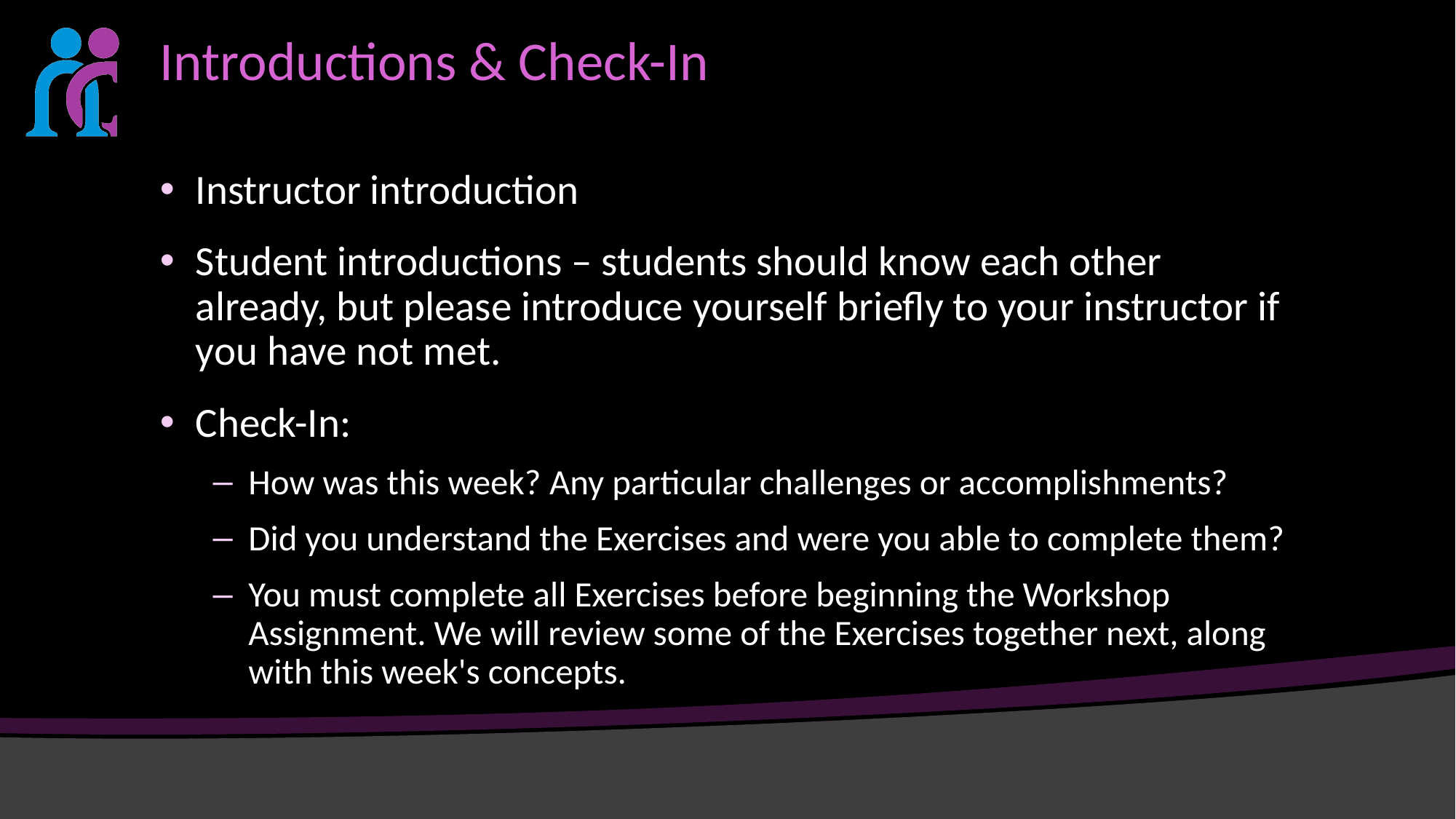

# Introductions & Check-In
Instructor introduction
Student introductions – students should know each other already, but please introduce yourself briefly to your instructor if you have not met.
Check-In:
How was this week? Any particular challenges or accomplishments?
Did you understand the Exercises and were you able to complete them?
You must complete all Exercises before beginning the Workshop Assignment. We will review some of the Exercises together next, along with this week's concepts.